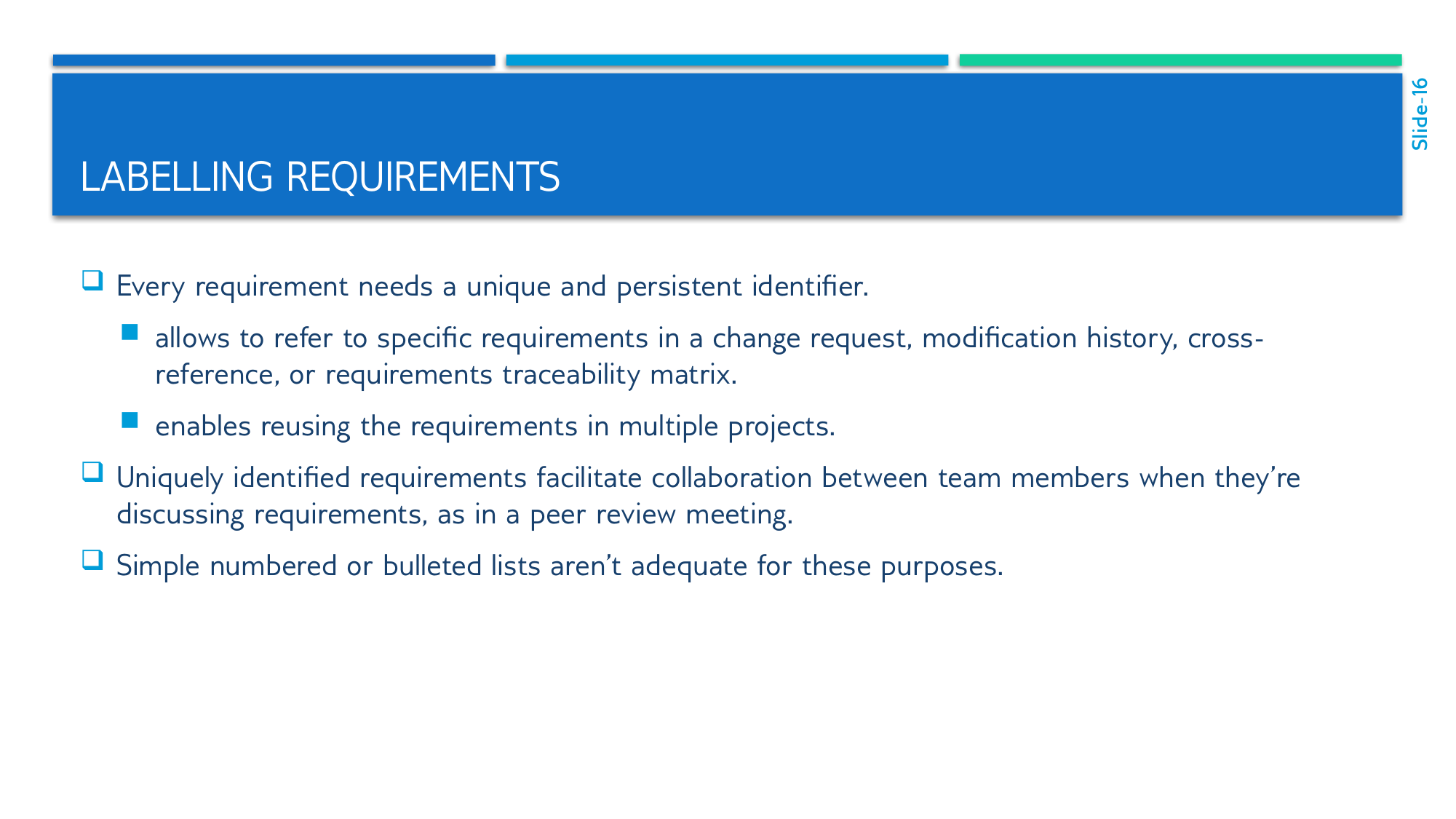

Slide-16
# Labelling requirements
Every requirement needs a unique and persistent identifier.
allows to refer to specific requirements in a change request, modification history, cross-reference, or requirements traceability matrix.
enables reusing the requirements in multiple projects.
Uniquely identified requirements facilitate collaboration between team members when they’re discussing requirements, as in a peer review meeting.
Simple numbered or bulleted lists aren’t adequate for these purposes.